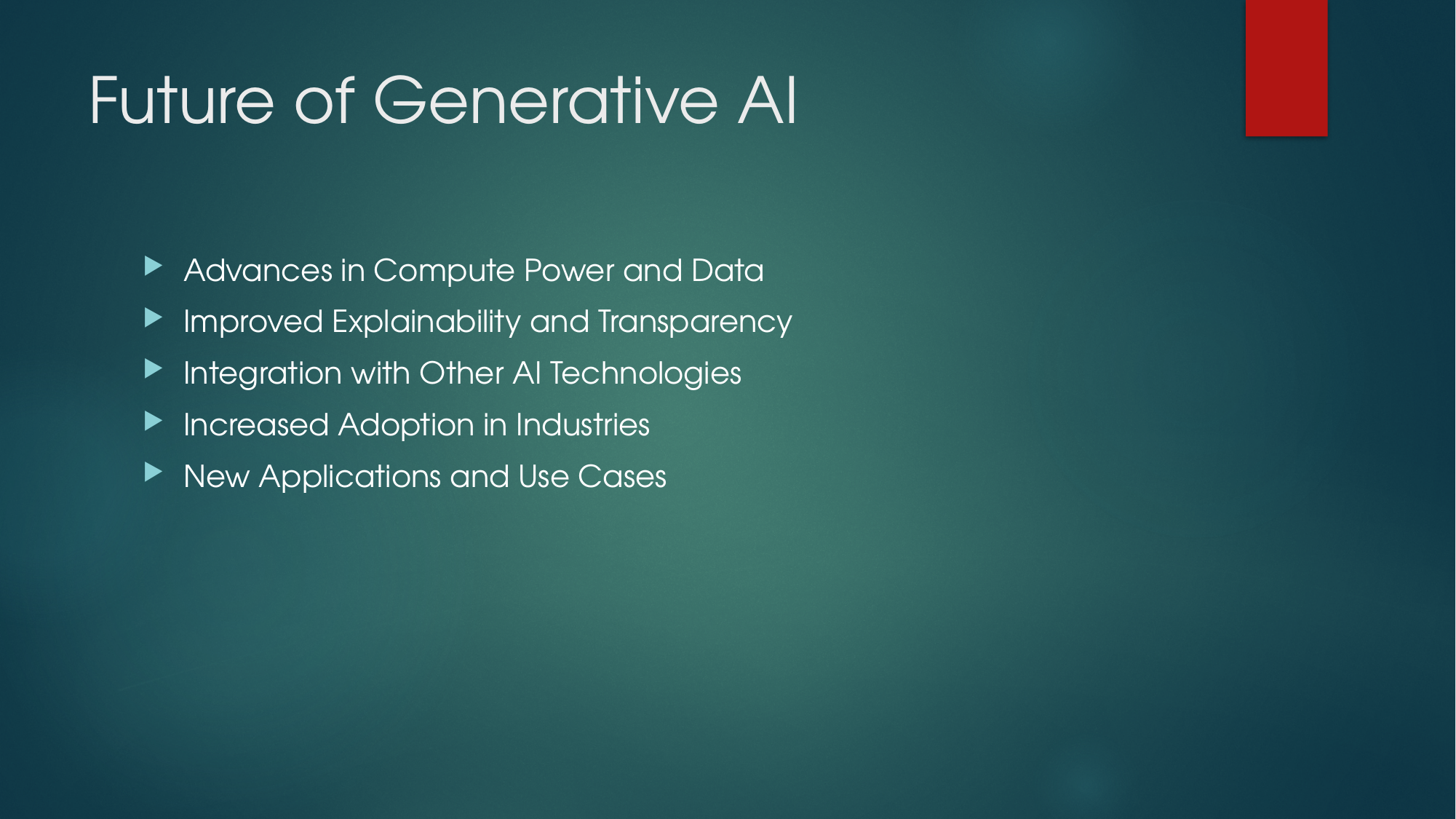

# Future of Generative AI
Advances in Compute Power and Data
Improved Explainability and Transparency
Integration with Other AI Technologies
Increased Adoption in Industries
New Applications and Use Cases